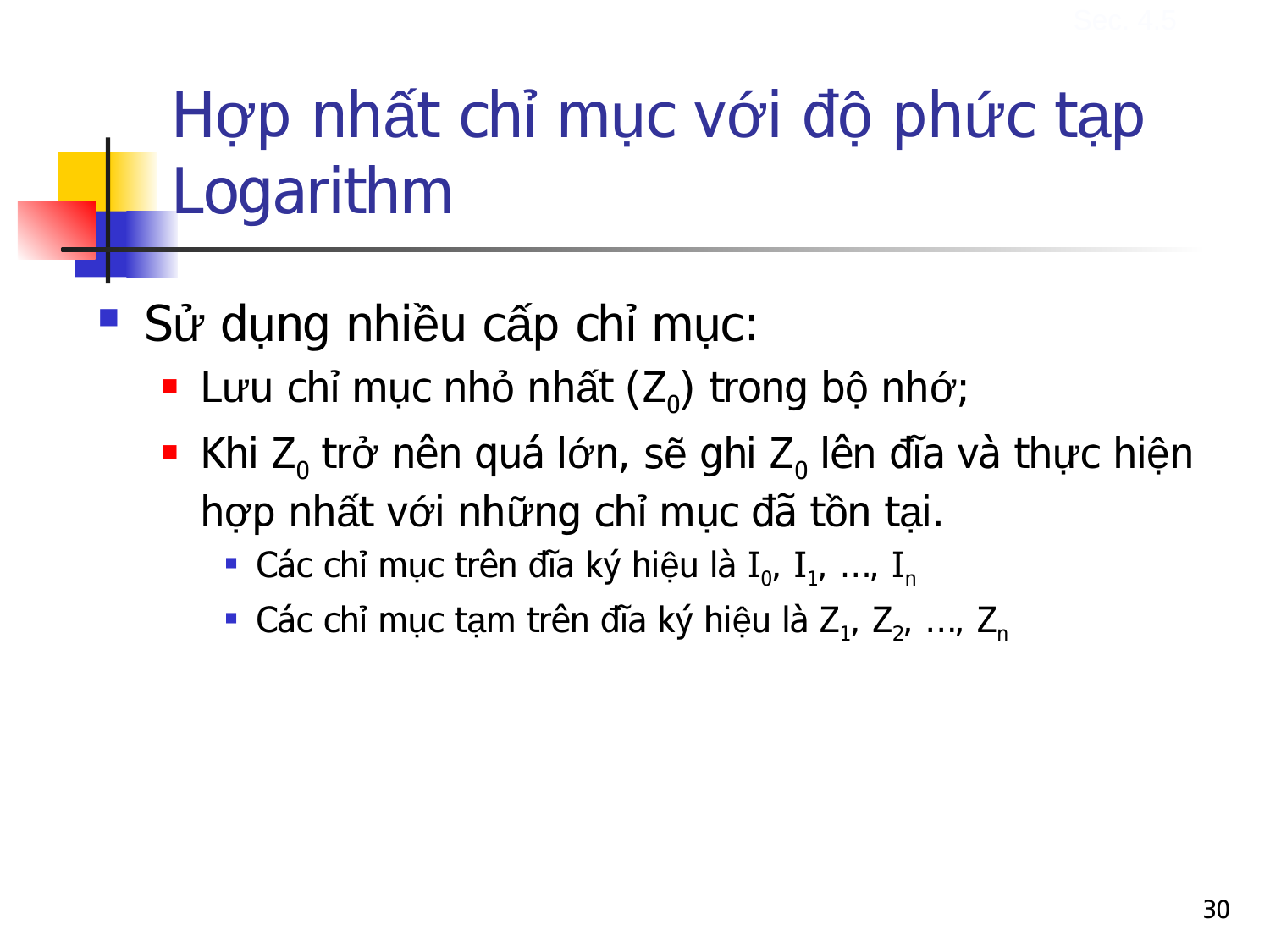

Hợp nhất chỉ mục với độ phức tạp Logarithm
Sec. 4.5
Sử dụng nhiều cấp chỉ mục:
Lưu chỉ mục nhỏ nhất (Z0) trong bộ nhớ;
Khi Z0 trở nên quá lớn, sẽ ghi Z0 lên đĩa và thực hiện hợp nhất với những chỉ mục đã tồn tại.
Các chỉ mục trên đĩa ký hiệu là I0, I1, ..., In
Các chỉ mục tạm trên đĩa ký hiệu là Z1, Z2, ..., Zn
30